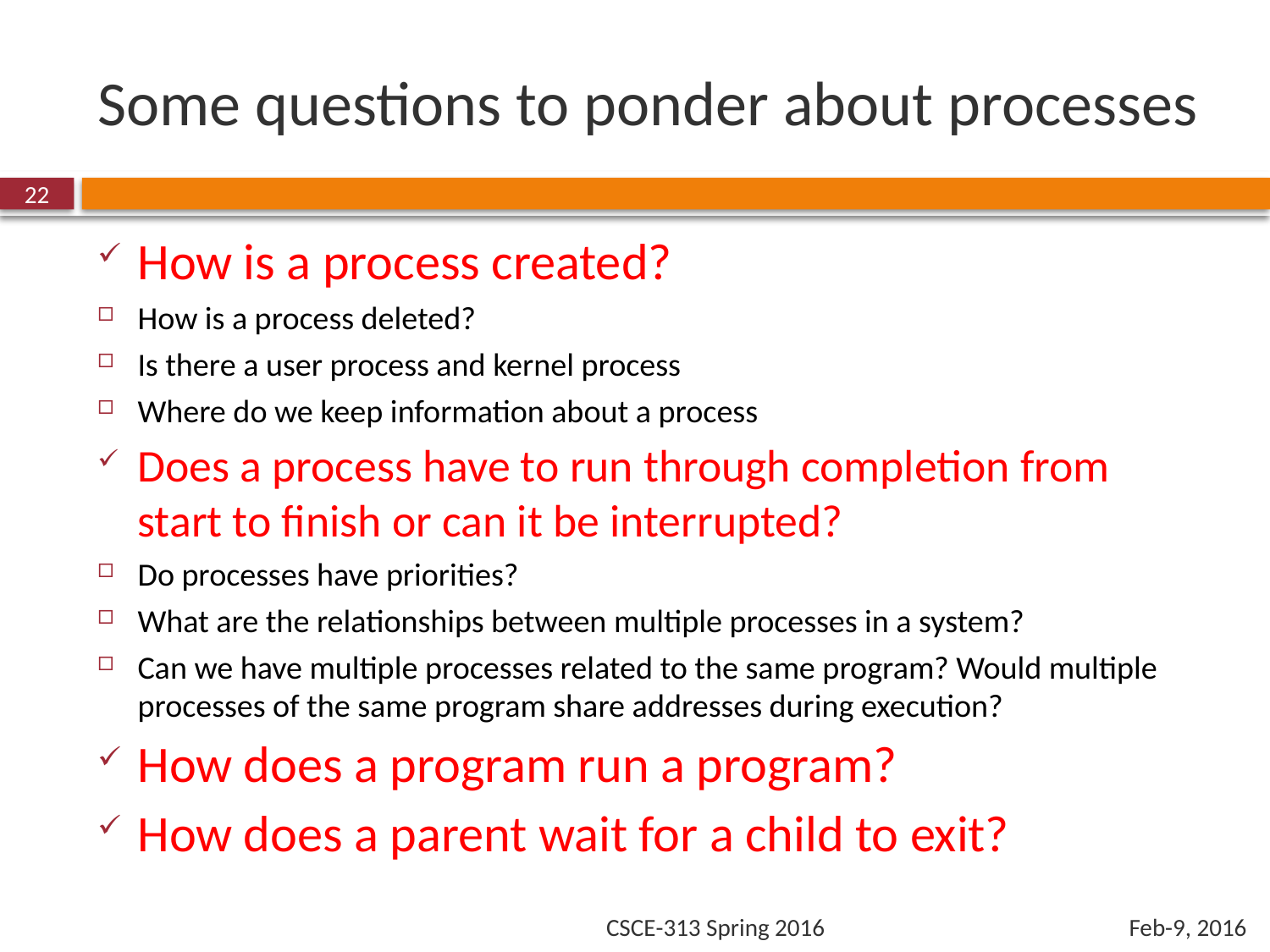

# Some questions to ponder about processes
22
How is a process created?
How is a process deleted?
Is there a user process and kernel process
Where do we keep information about a process
Does a process have to run through completion from start to finish or can it be interrupted?
Do processes have priorities?
What are the relationships between multiple processes in a system?
Can we have multiple processes related to the same program? Would multiple processes of the same program share addresses during execution?
How does a program run a program?
How does a parent wait for a child to exit?

CSCE-313 Spring 2016
Feb-9, 2016